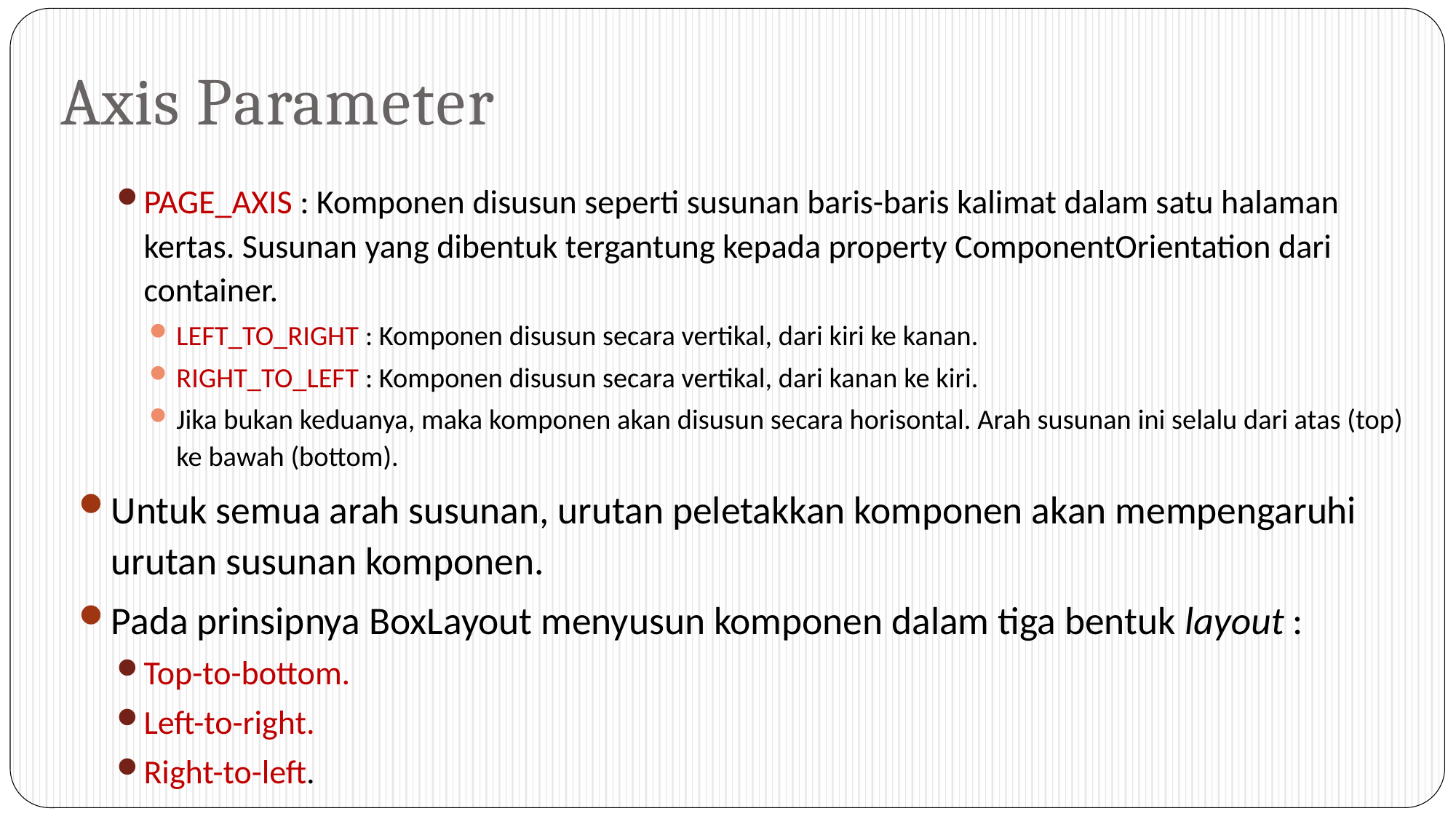

# Axis Parameter
PAGE_AXIS : Komponen disusun seperti susunan baris-baris kalimat dalam satu halaman kertas. Susunan yang dibentuk tergantung kepada property ComponentOrientation dari container.
LEFT_TO_RIGHT : Komponen disusun secara vertikal, dari kiri ke kanan.
RIGHT_TO_LEFT : Komponen disusun secara vertikal, dari kanan ke kiri.
Jika bukan keduanya, maka komponen akan disusun secara horisontal. Arah susunan ini selalu dari atas (top) ke bawah (bottom).
Untuk semua arah susunan, urutan peletakkan komponen akan mempengaruhi urutan susunan komponen.
Pada prinsipnya BoxLayout menyusun komponen dalam tiga bentuk layout :
Top-to-bottom.
Left-to-right.
Right-to-left.